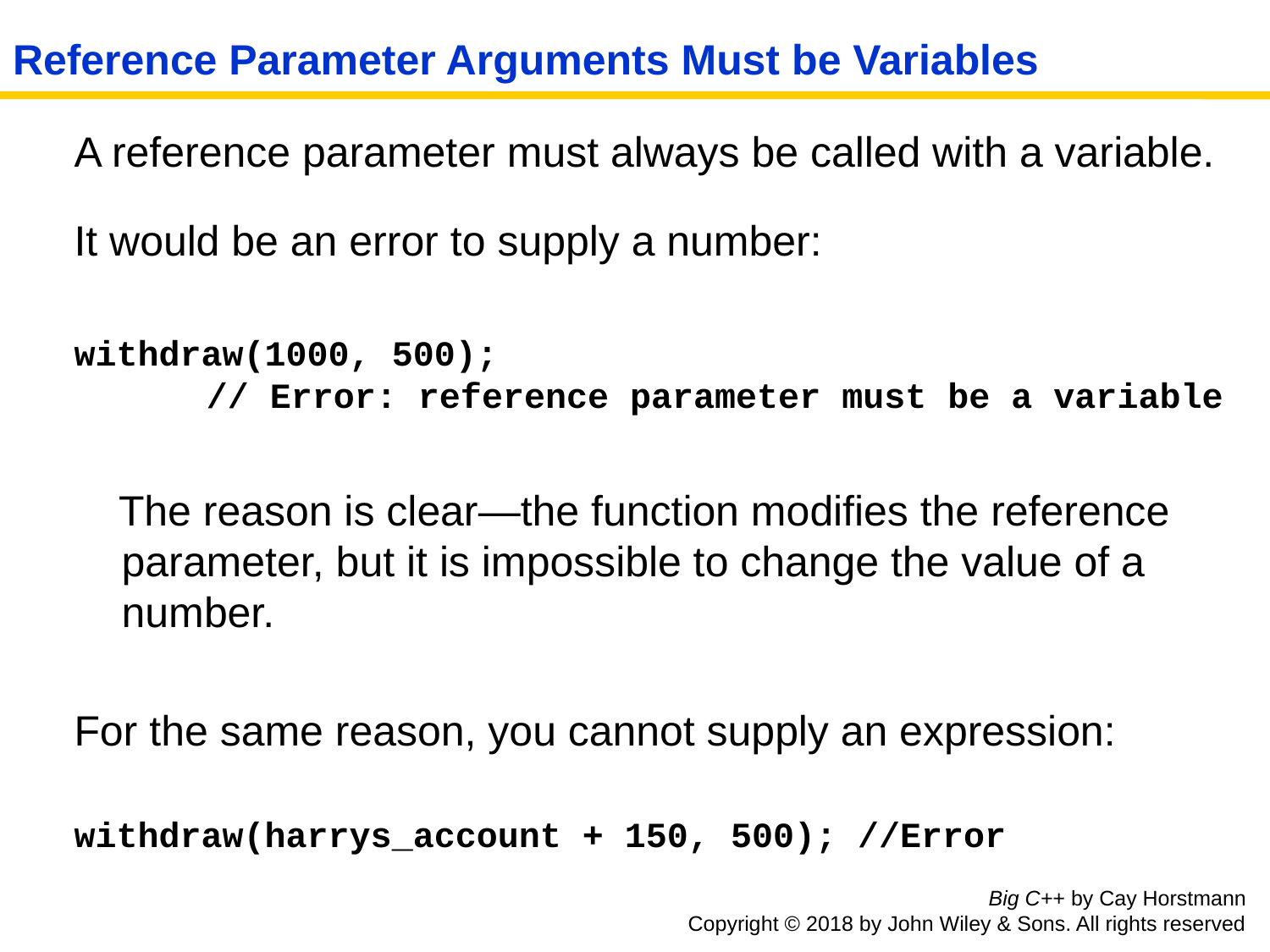

# Reference Parameter Arguments Must be Variables
A reference parameter must always be called with a variable.

It would be an error to supply a number:

withdraw(1000, 500);
    // Error: reference parameter must be a variable

    The reason is clear—the function modifies the reference parameter, but it is impossible to change the value of a number.

For the same reason, you cannot supply an expression:

withdraw(harrys_account + 150, 500); //Error
Big C++ by Cay Horstmann
Copyright © 2018 by John Wiley & Sons. All rights reserved